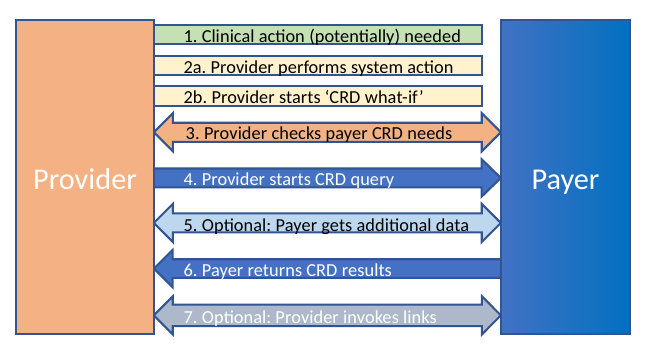

1. Clinical action (potentially) needed
Payer
Provider

2a. Provider performs system action

2b. Provider starts ‘CRD what-if’

3. Provider checks payer CRD needs

4. Provider starts CRD query

5. Optional: Payer gets additional data

6. Payer returns CRD results

7. Optional: Provider invokes links